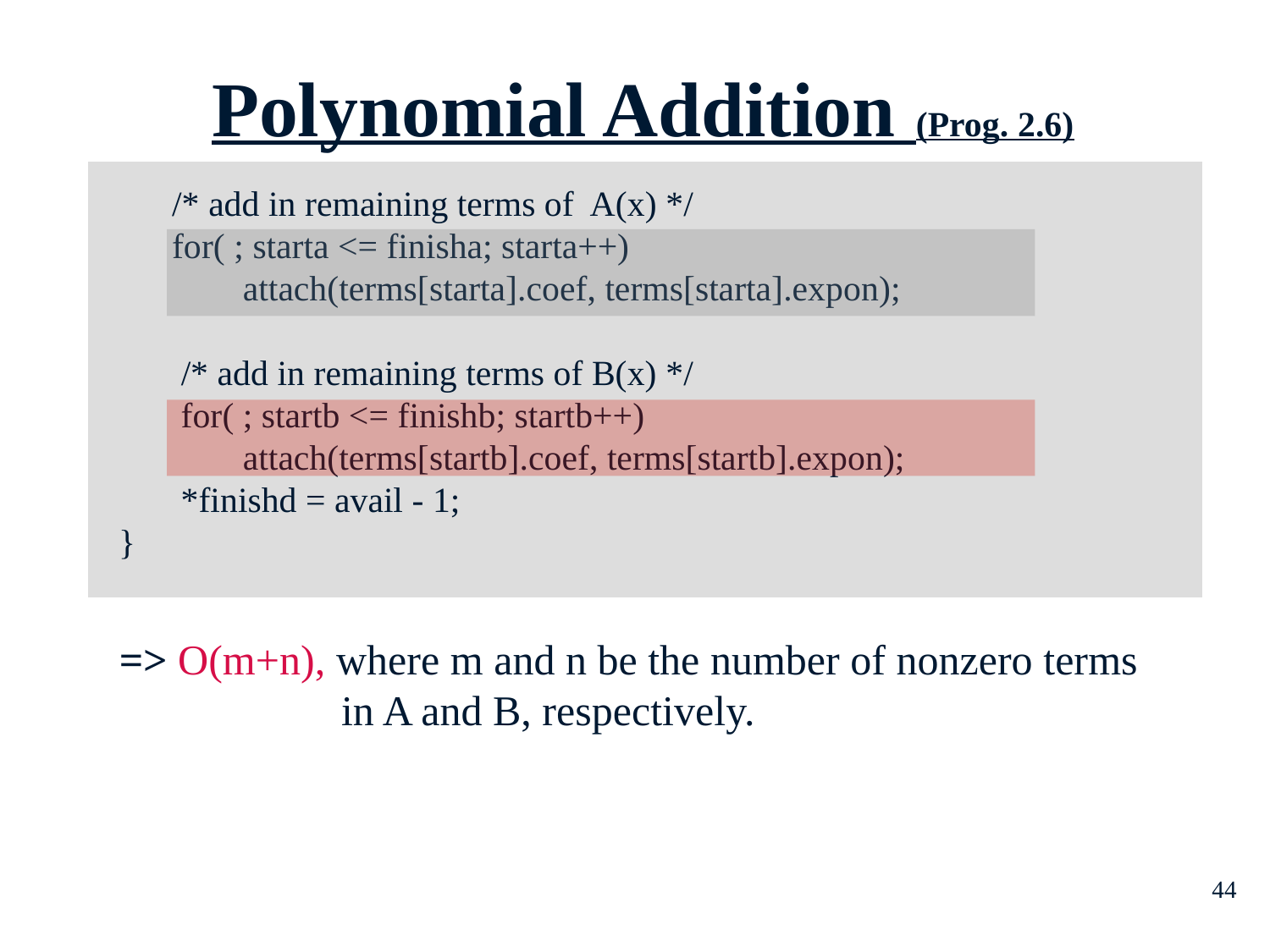

Polynomial Addition (Prog. 2.6)

      /* add in remaining terms of  A(x) */
      for( ; starta <= finisha; starta++)
              attach(terms[starta].coef, terms[starta].expon);
       /* add in remaining terms of B(x) */
       for( ; startb <= finishb; startb++)
              attach(terms[startb].coef, terms[startb].expon);
       *finishd = avail - 1;
}

=> O(m+n), where m and n be the number of nonzero terms
                     in A and B, respectively.
44